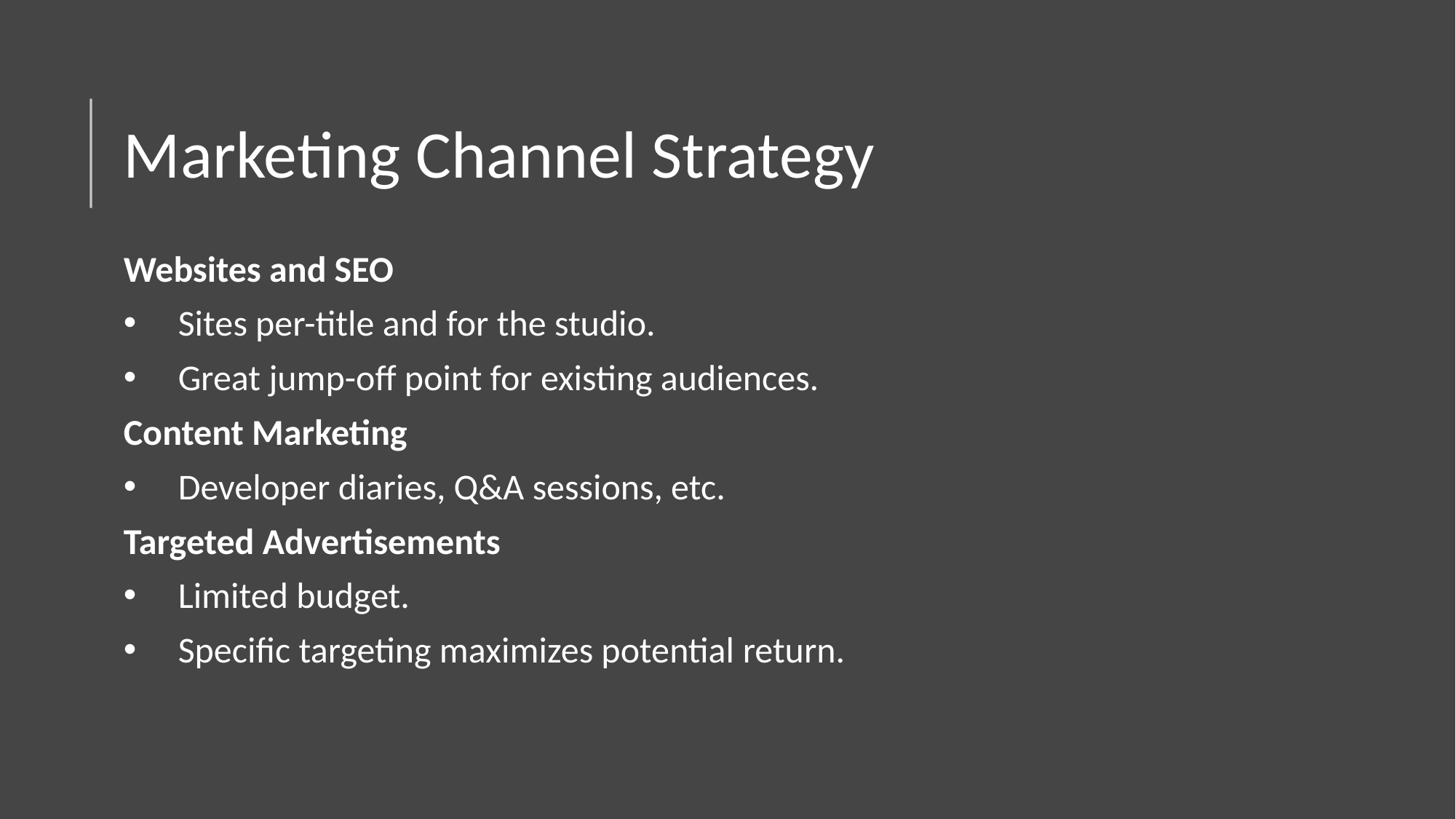

# Marketing Channel Strategy
Websites and SEO
Sites per-title and for the studio.
Great jump-off point for existing audiences.
Content Marketing
Developer diaries, Q&A sessions, etc.
Targeted Advertisements
Limited budget.
Specific targeting maximizes potential return.